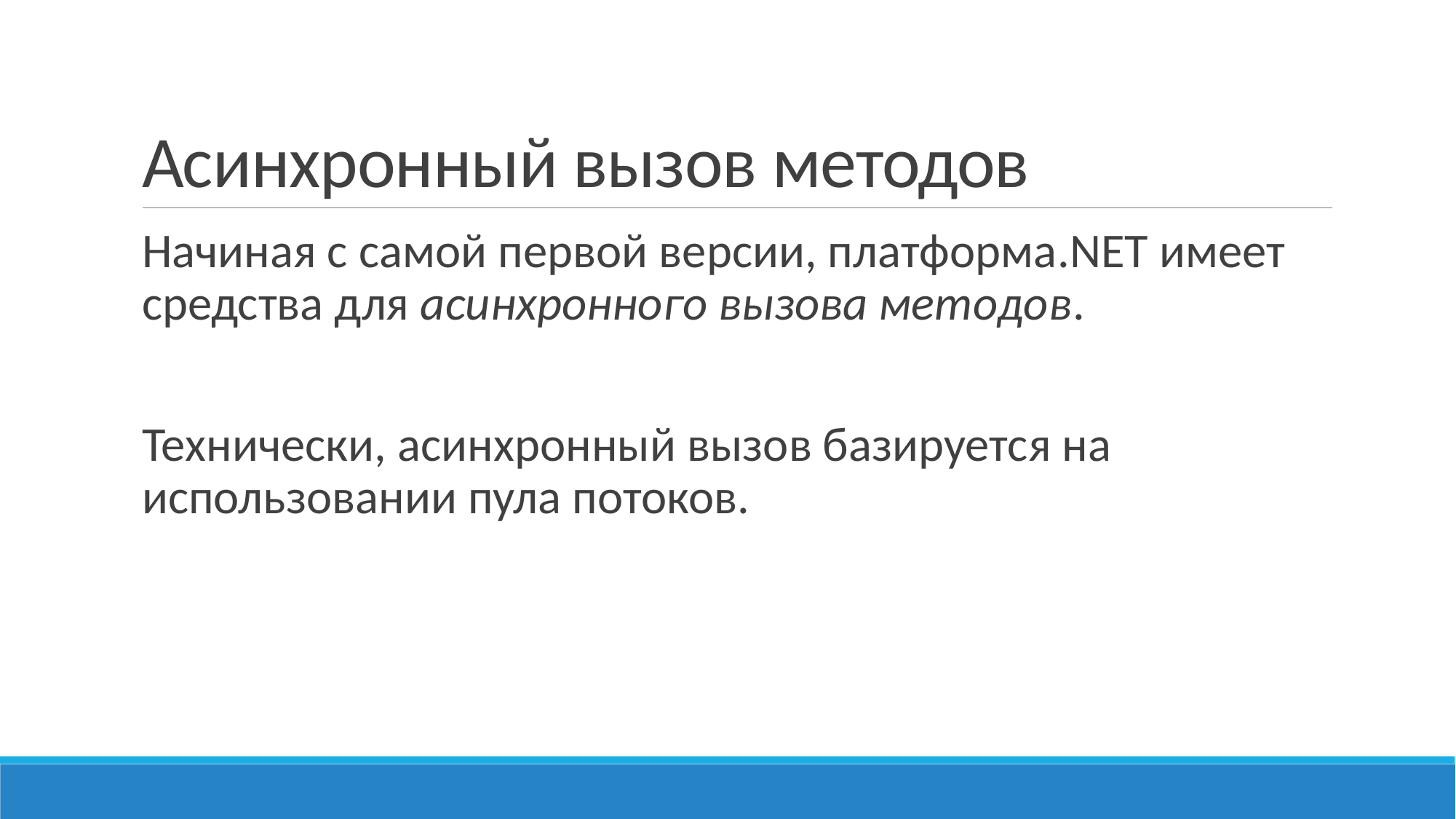

# Асинхронный вызов методов
Начиная с самой первой версии, платформа.NET имеет средства для асинхронного вызова методов.

Технически, асинхронный вызов базируется на использовании пула потоков.